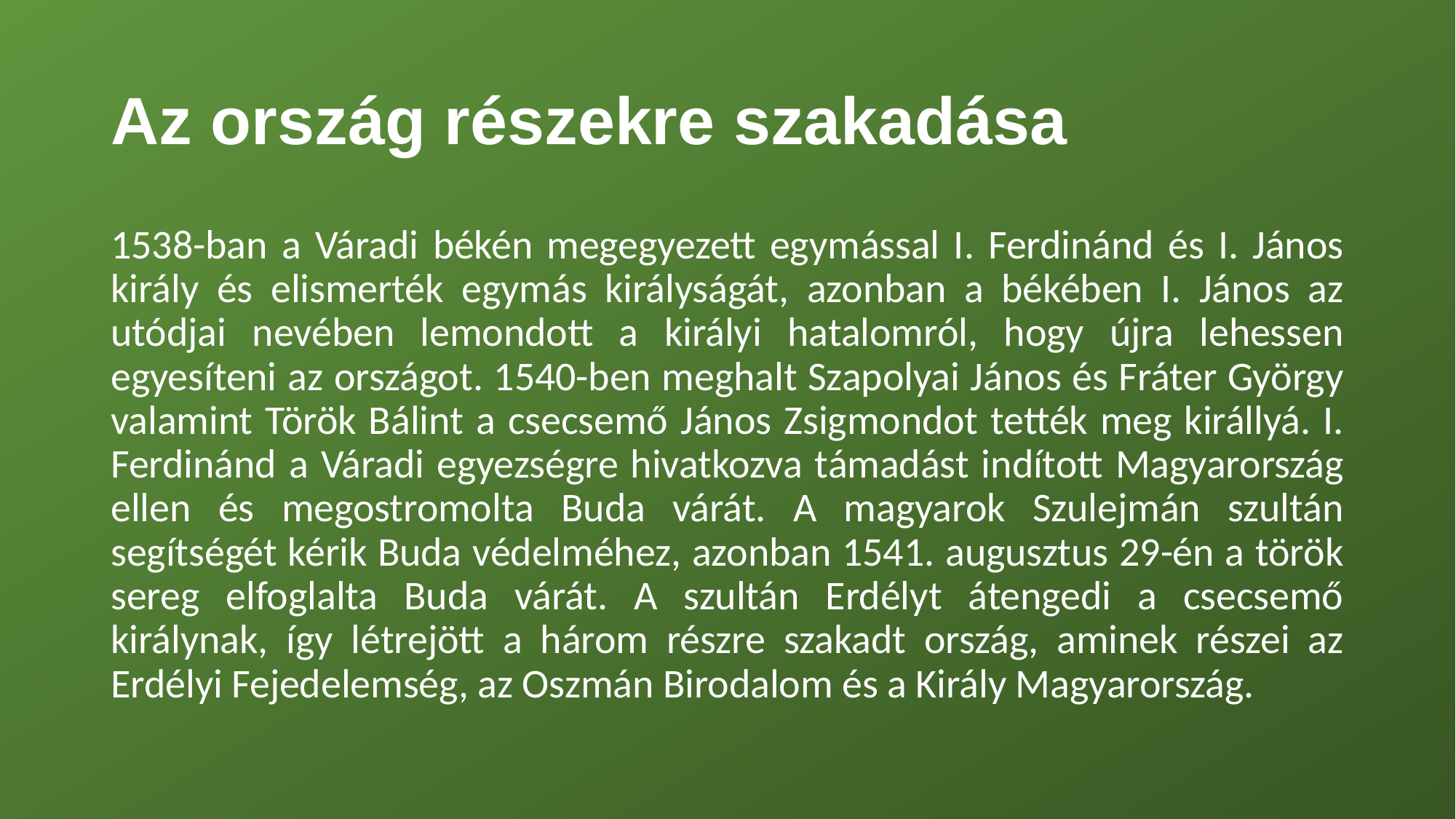

# Az ország részekre szakadása
1538-ban a Váradi békén megegyezett egymással I. Ferdinánd és I. János király és elismerték egymás királyságát, azonban a békében I. János az utódjai nevében lemondott a királyi hatalomról, hogy újra lehessen egyesíteni az országot. 1540-ben meghalt Szapolyai János és Fráter György valamint Török Bálint a csecsemő János Zsigmondot tették meg királlyá. I. Ferdinánd a Váradi egyezségre hivatkozva támadást indított Magyarország ellen és megostromolta Buda várát. A magyarok Szulejmán szultán segítségét kérik Buda védelméhez, azonban 1541. augusztus 29-én a török sereg elfoglalta Buda várát. A szultán Erdélyt átengedi a csecsemő királynak, így létrejött a három részre szakadt ország, aminek részei az Erdélyi Fejedelemség, az Oszmán Birodalom és a Király Magyarország.